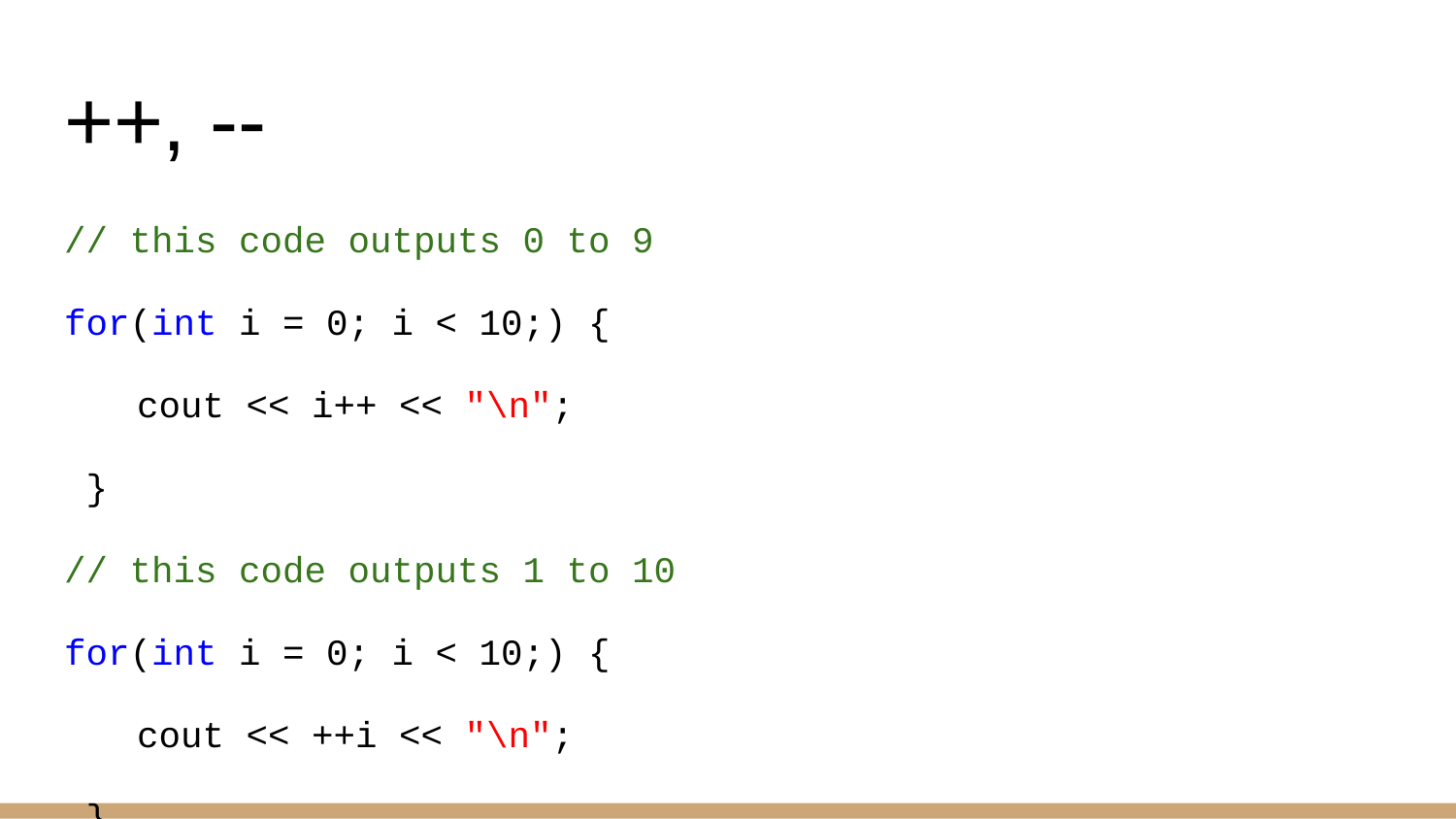

# ++, --
// this code outputs 0 to 9
for(int i = 0; i < 10;) {
cout << i++ << "\n";
 }
// this code outputs 1 to 10
for(int i = 0; i < 10;) {
cout << ++i << "\n";
 }